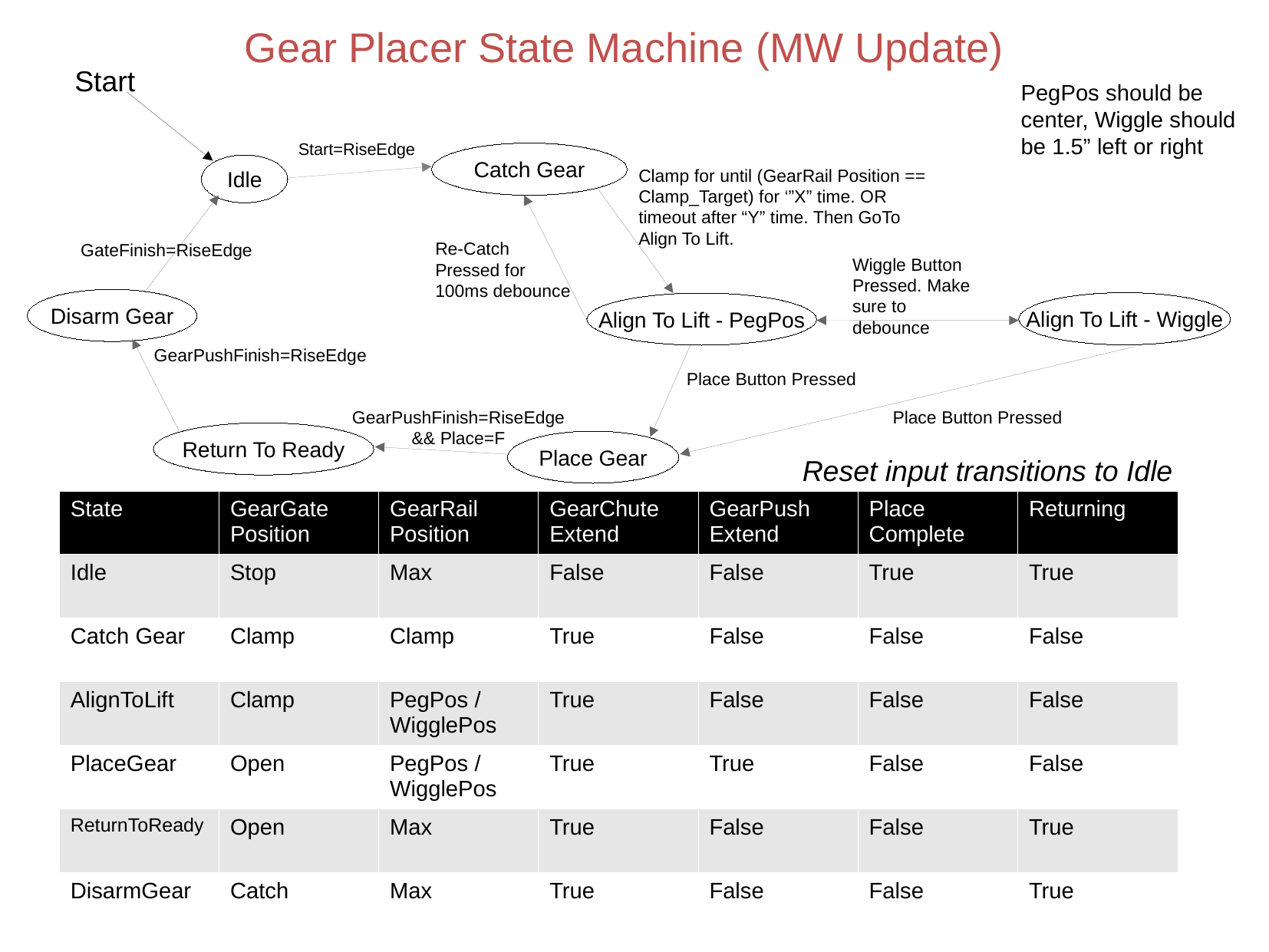

Gear Placer State Machine (MW Update)
Start
PegPos should be center, Wiggle should be 1.5” left or right

Start=RiseEdge
Catch Gear
Idle
Clamp for until (GearRail Position == Clamp_Target) for ‘”X” time. OR timeout after “Y” time. Then GoTo Align To Lift.

Re-Catch Pressed for 100ms debounce
GateFinish=RiseEdge
Wiggle Button
Pressed. Make sure to debounce
Disarm Gear
Align To Lift - Wiggle
Align To Lift - PegPos

GearPushFinish=RiseEdge

Place Button Pressed
GearPushFinish=RiseEdge
&& Place=F
Place Button Pressed
Return To Ready
Place Gear

Reset input transitions to Idle
| State | GearGate Position | GearRail Position | GearChute Extend | GearPush Extend | Place Complete | Returning |
| --- | --- | --- | --- | --- | --- | --- |
| Idle | Stop | Max | False | False | True | True |
| Catch Gear | Clamp | Clamp | True | False | False | False |
| AlignToLift | Clamp | PegPos / WigglePos | True | False | False | False |
| PlaceGear | Open | PegPos / WigglePos | True | True | False | False |
| ReturnToReady | Open | Max | True | False | False | True |
| DisarmGear | Catch | Max | True | False | False | True |